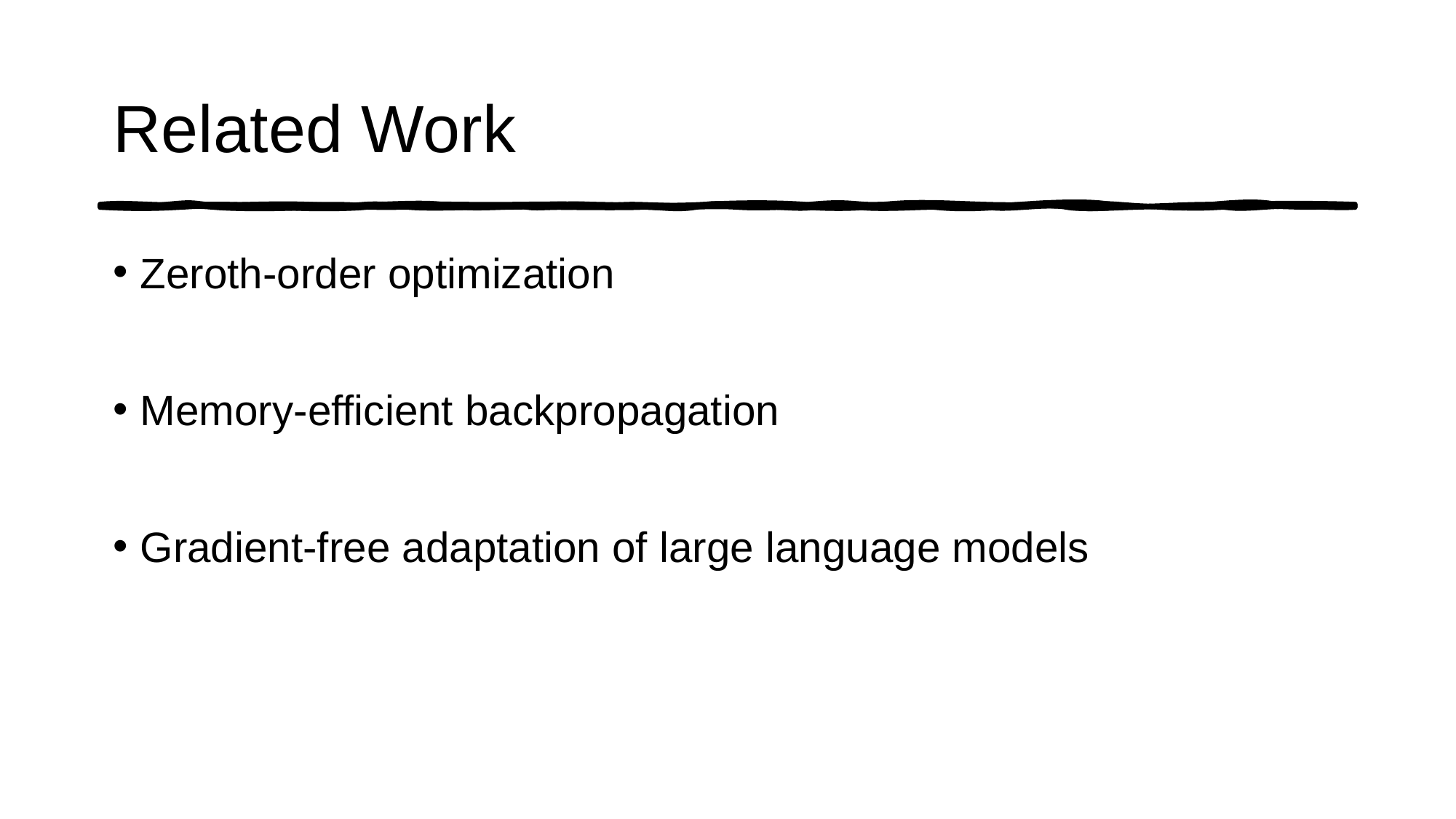

# Related Work
Zeroth-order optimization

Memory-efficient backpropagation

Gradient-free adaptation of large language models